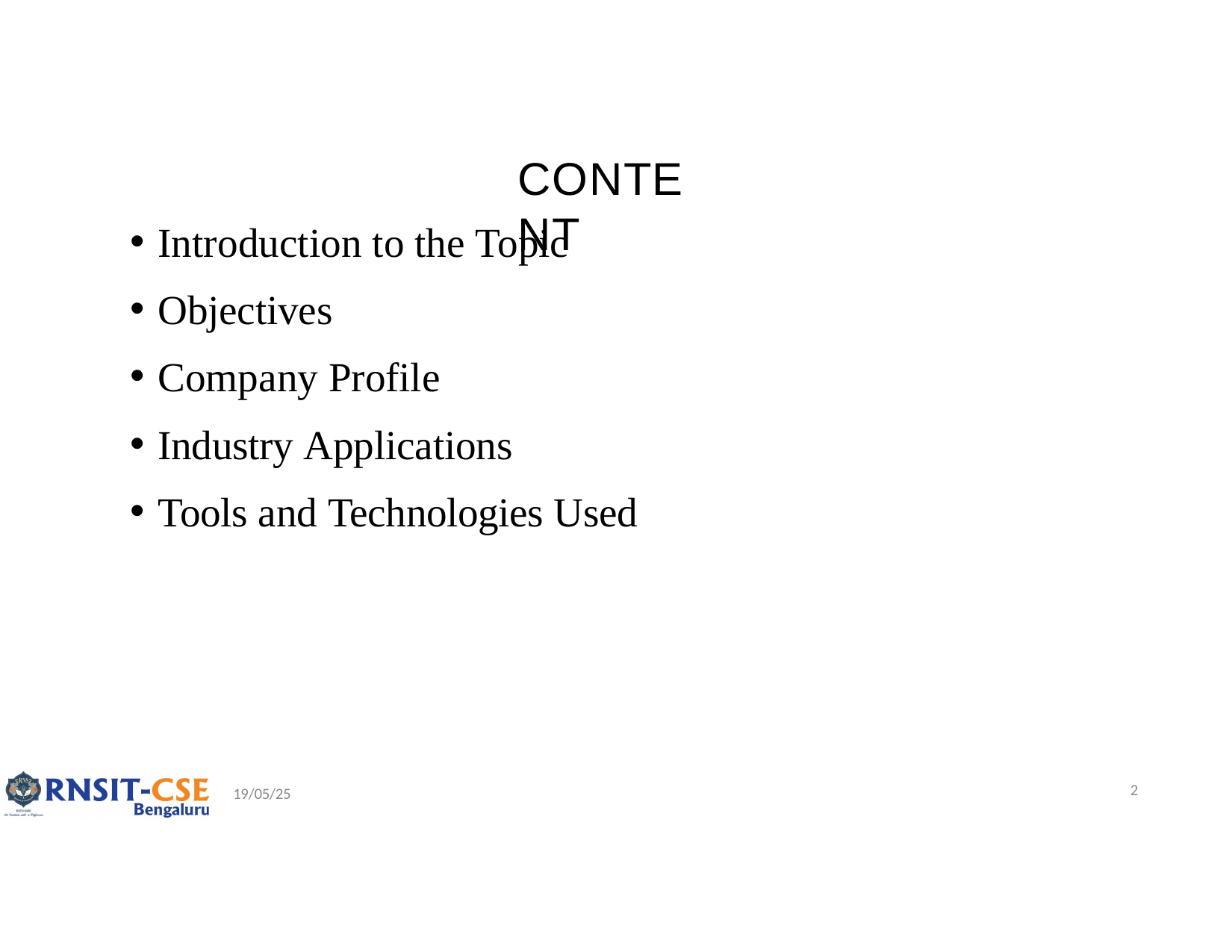

# CONTENT
Introduction to the Topic
Objectives
Company Profile
Industry Applications
Tools and Technologies Used
19/05/25
2